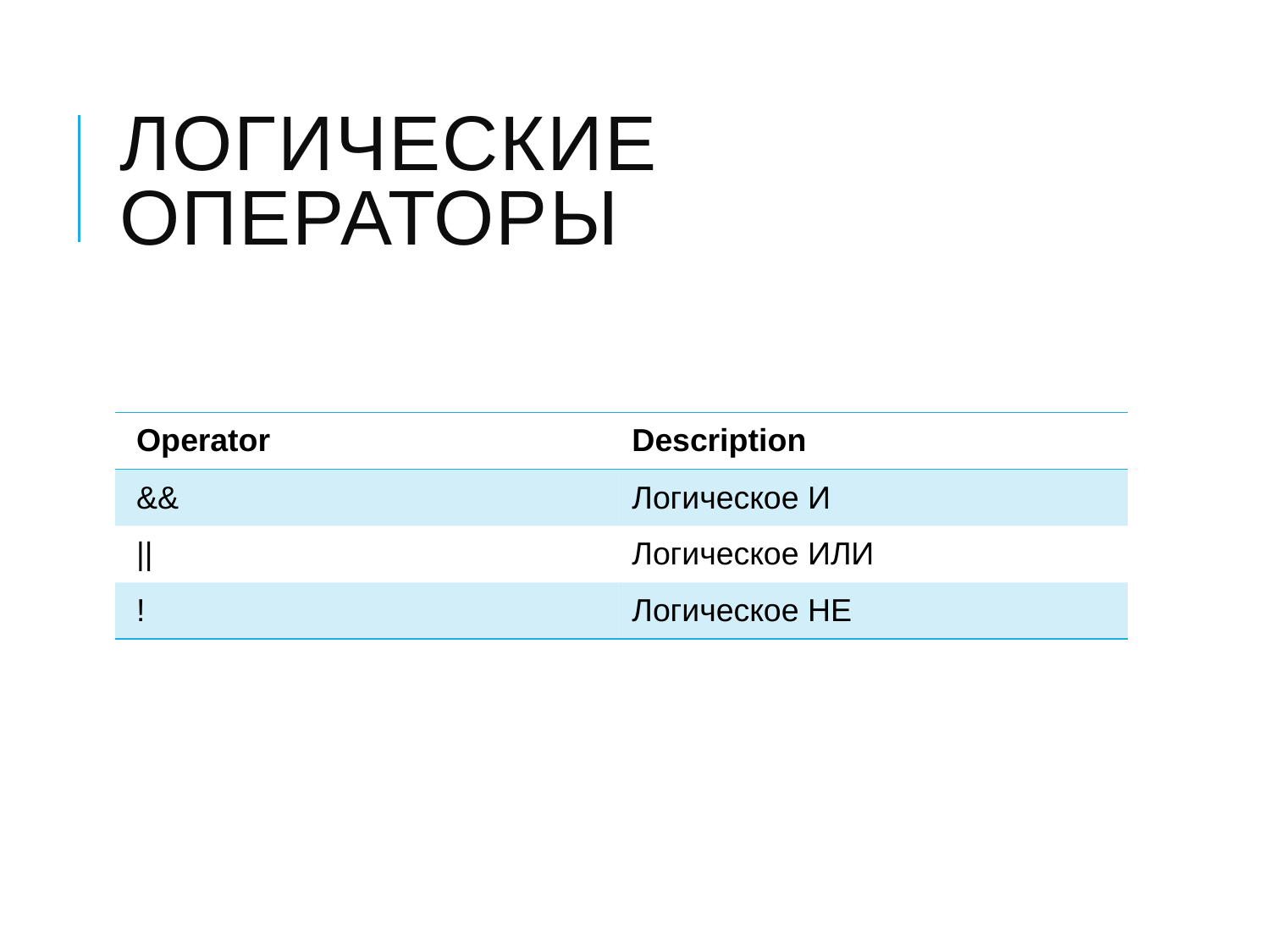

# Логические операторы
| Operator | Description |
| --- | --- |
| && | Логическое И |
| || | Логическое ИЛИ |
| ! | Логическое НЕ |